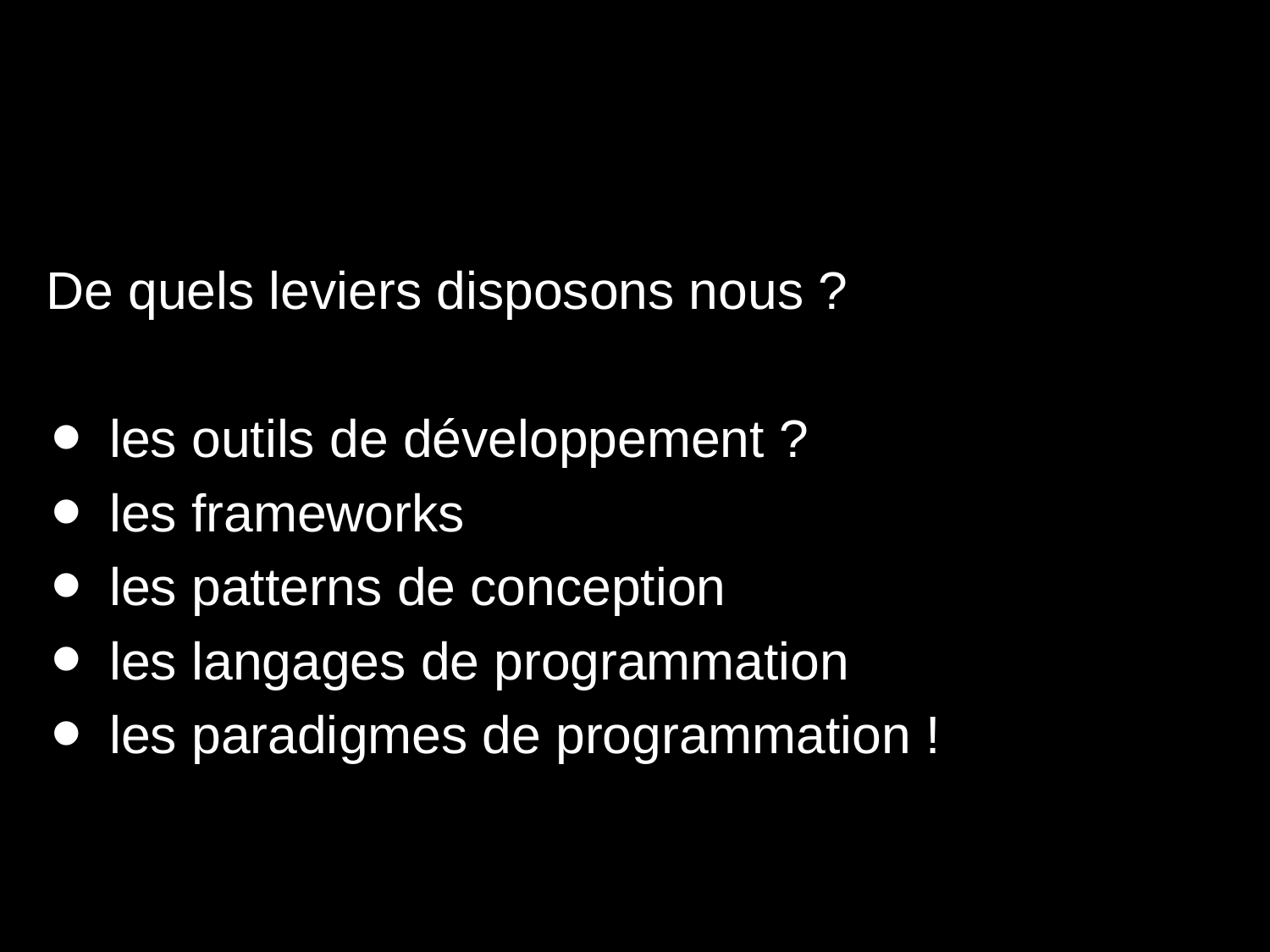

De quels leviers disposons nous ?

les outils de développement ?
les frameworks
les patterns de conception
les langages de programmation
les paradigmes de programmation !